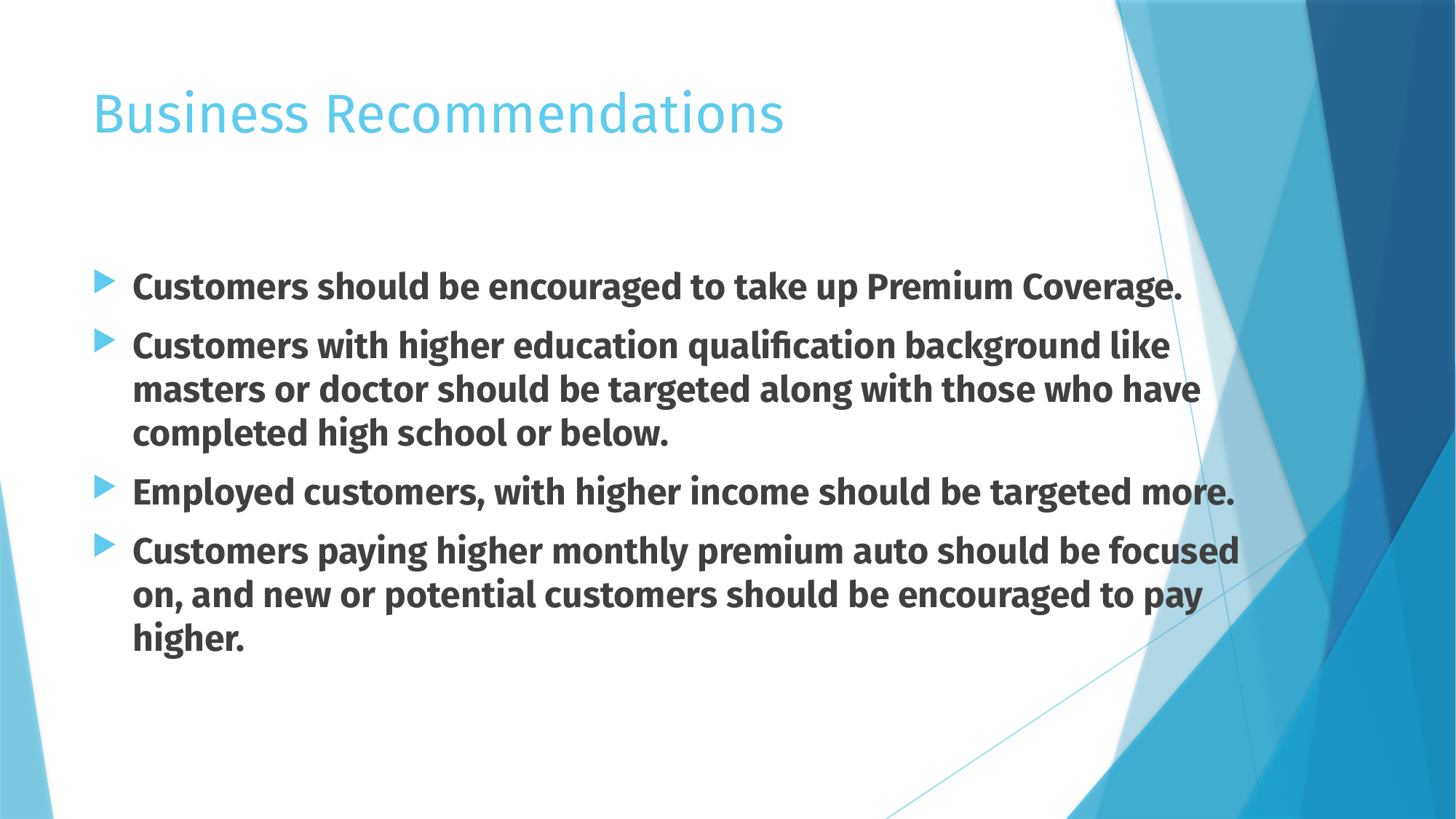

# Business Recommendations
Customers should be encouraged to take up Premium Coverage.
Customers with higher education qualification background like masters or doctor should be targeted along with those who have completed high school or below.
Employed customers, with higher income should be targeted more.
Customers paying higher monthly premium auto should be focused on, and new or potential customers should be encouraged to pay higher.